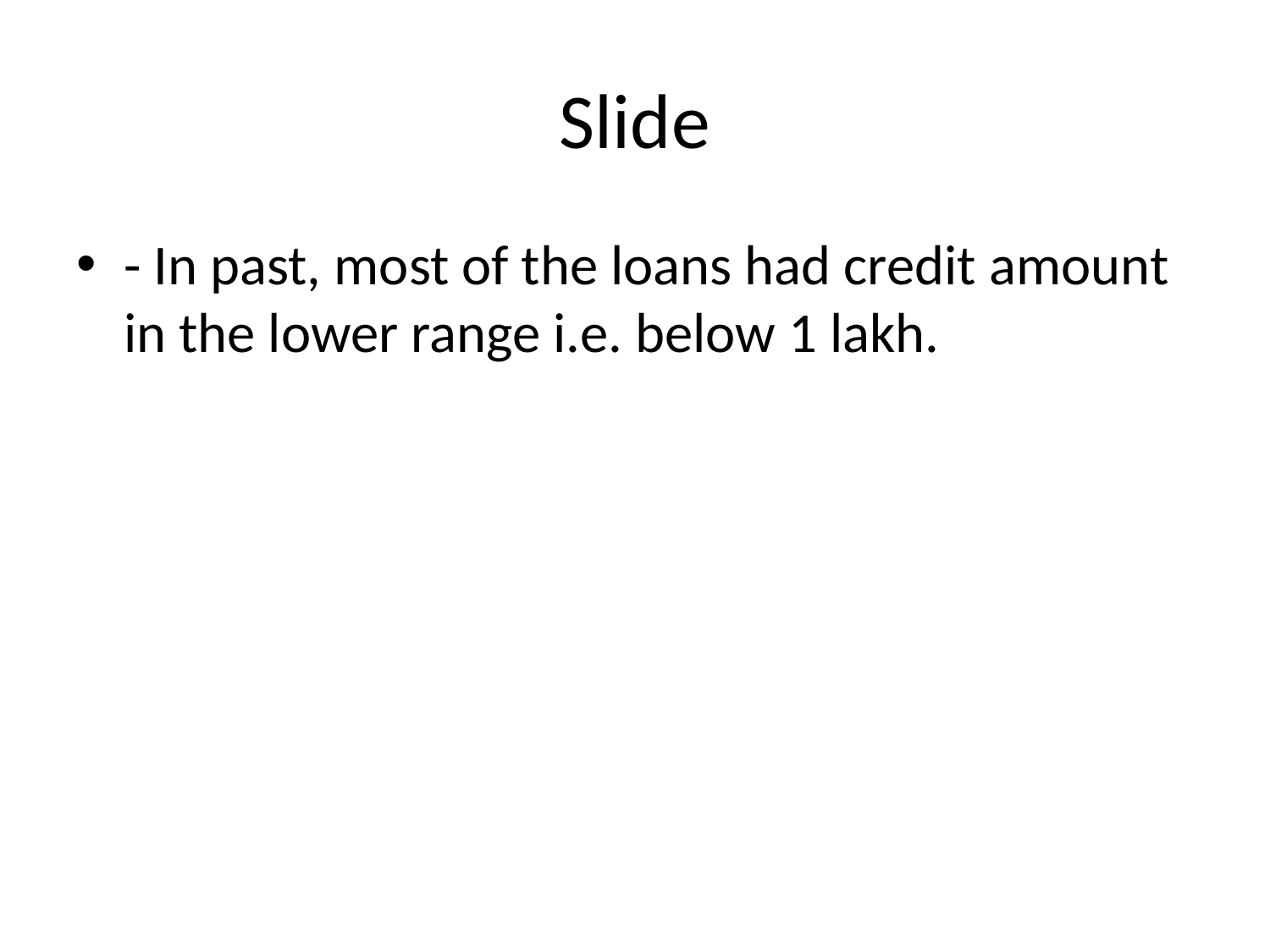

# Slide
- In past, most of the loans had credit amount in the lower range i.e. below 1 lakh.